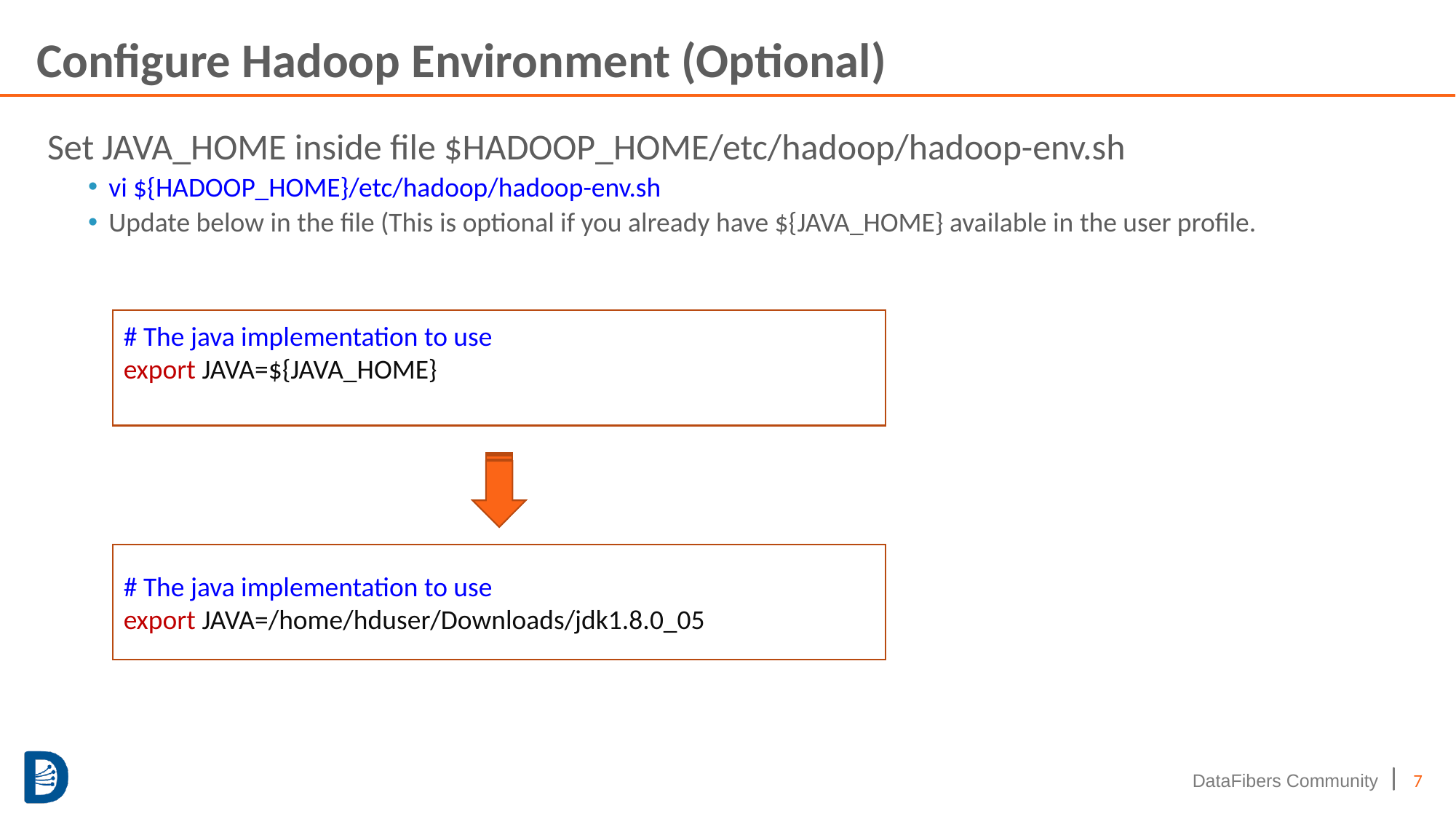

# Configure Hadoop Environment (Optional)
Set JAVA_HOME inside file $HADOOP_HOME/etc/hadoop/hadoop-env.sh
vi ${HADOOP_HOME}/etc/hadoop/hadoop-env.sh
Update below in the file (This is optional if you already have ${JAVA_HOME} available in the user profile.

# The java implementation to use
export JAVA=${JAVA_HOME}

# The java implementation to use
export JAVA=/home/hduser/Downloads/jdk1.8.0_05